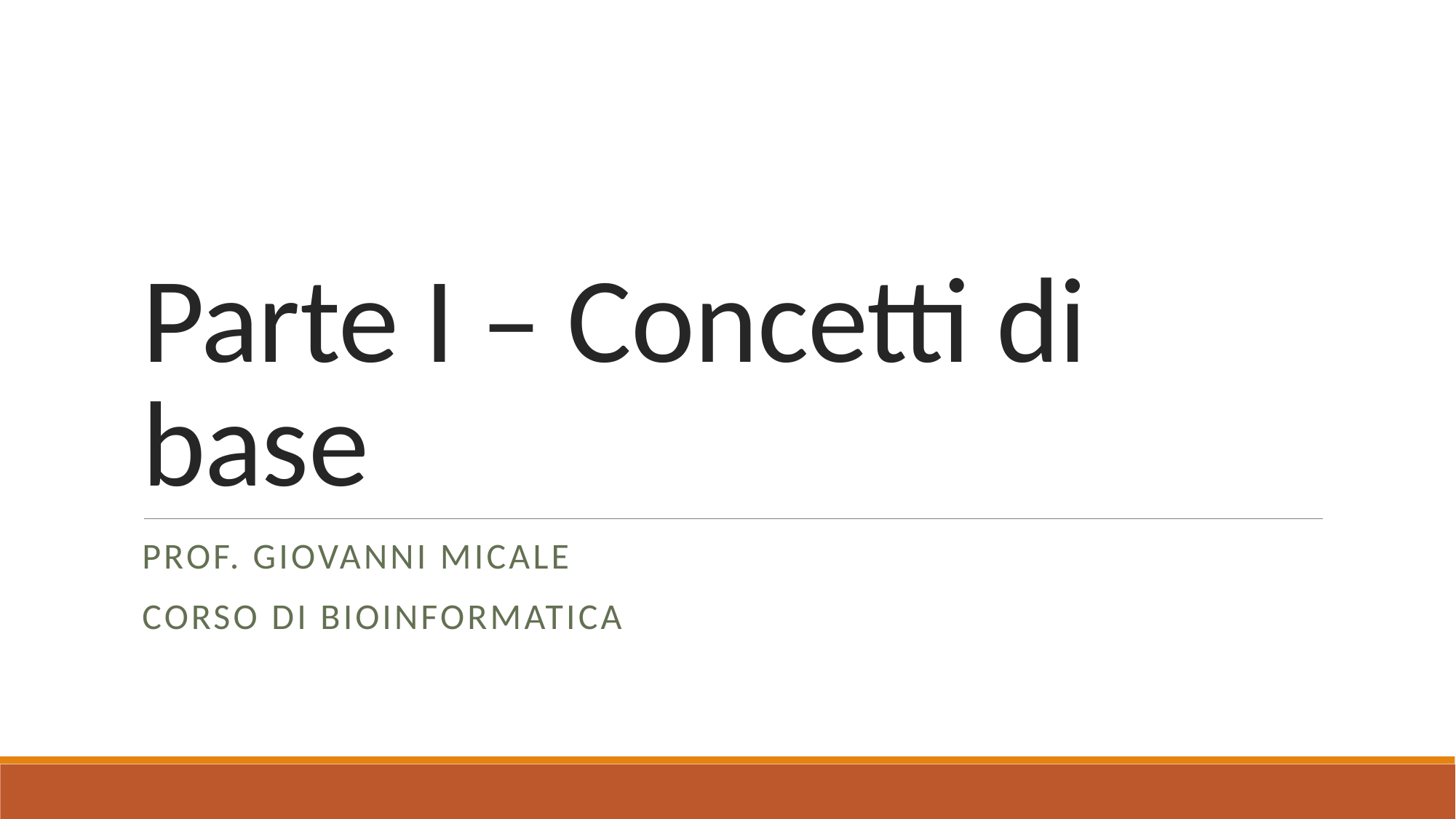

# Parte I – Concetti di base
PROF. Giovanni Micale
Corso di BIOINFORMATICA